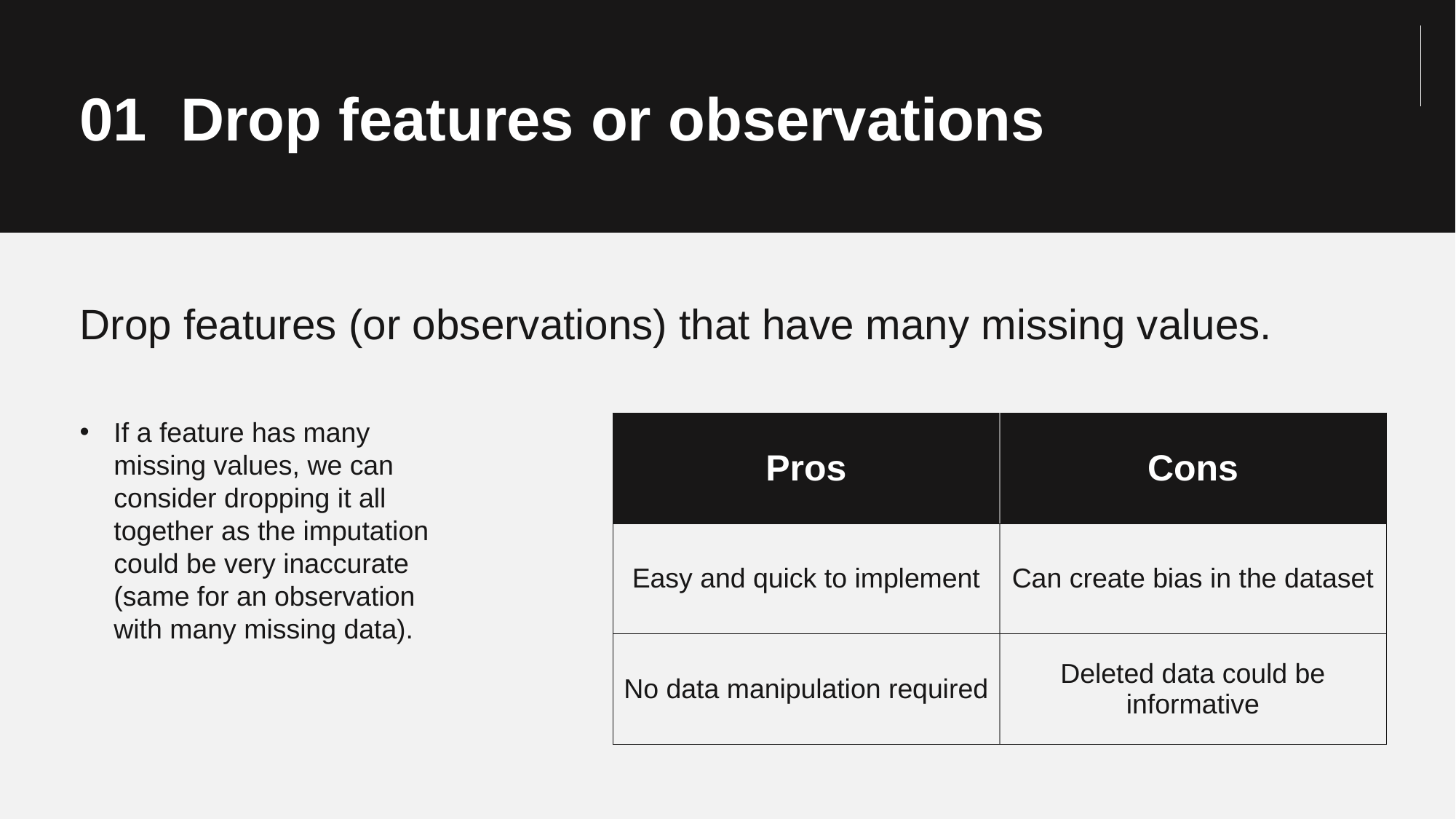

01  Drop features or observations

Drop features (or observations) that have many missing values.
If a feature has many missing values, we can consider dropping it all together as the imputation could be very inaccurate (same for an observation with many missing data).
| Pros | Cons |
| --- | --- |
| Easy and quick to implement | Can create bias in the dataset |
| No data manipulation required | Deleted data could be informative |